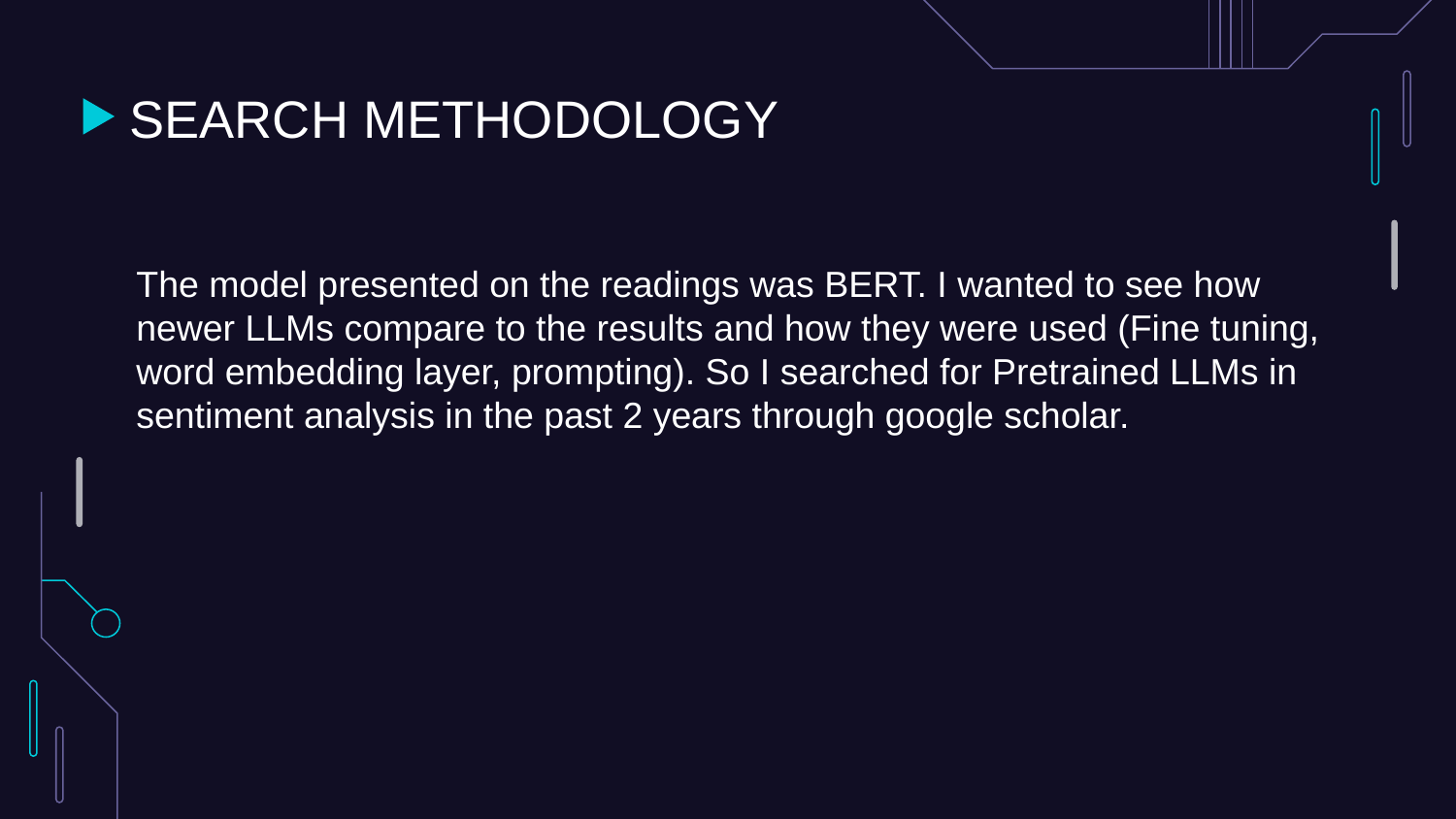

# SEARCH METHODOLOGY
The model presented on the readings was BERT. I wanted to see how newer LLMs compare to the results and how they were used (Fine tuning, word embedding layer, prompting). So I searched for Pretrained LLMs in sentiment analysis in the past 2 years through google scholar.